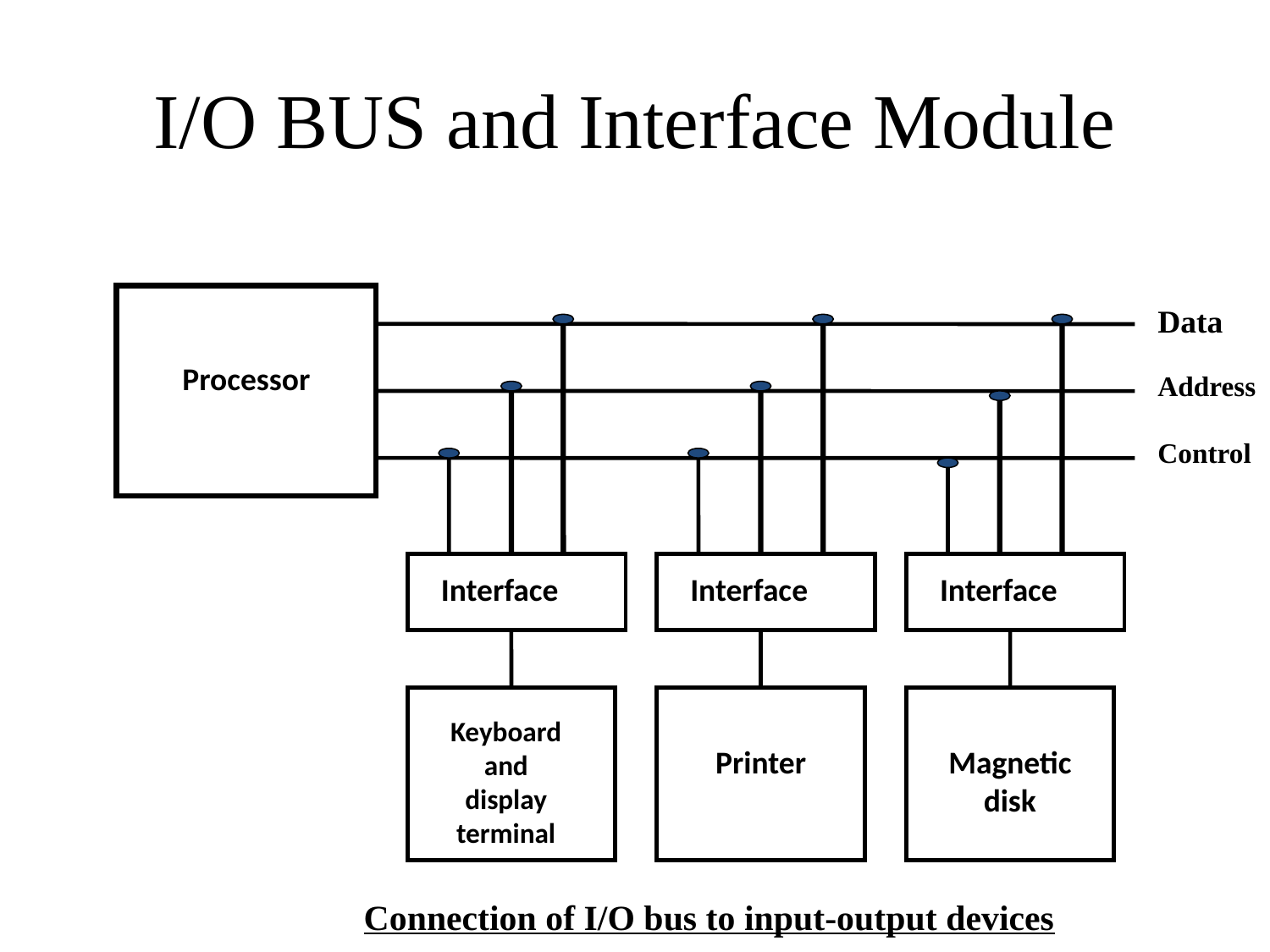

# I/O BUS and Interface Module

Data

Processor
Address

Control

Interface
Interface
Interface

Keyboard and display terminal
Printer
Magnetic disk
Connection of I/O bus to input-output devices